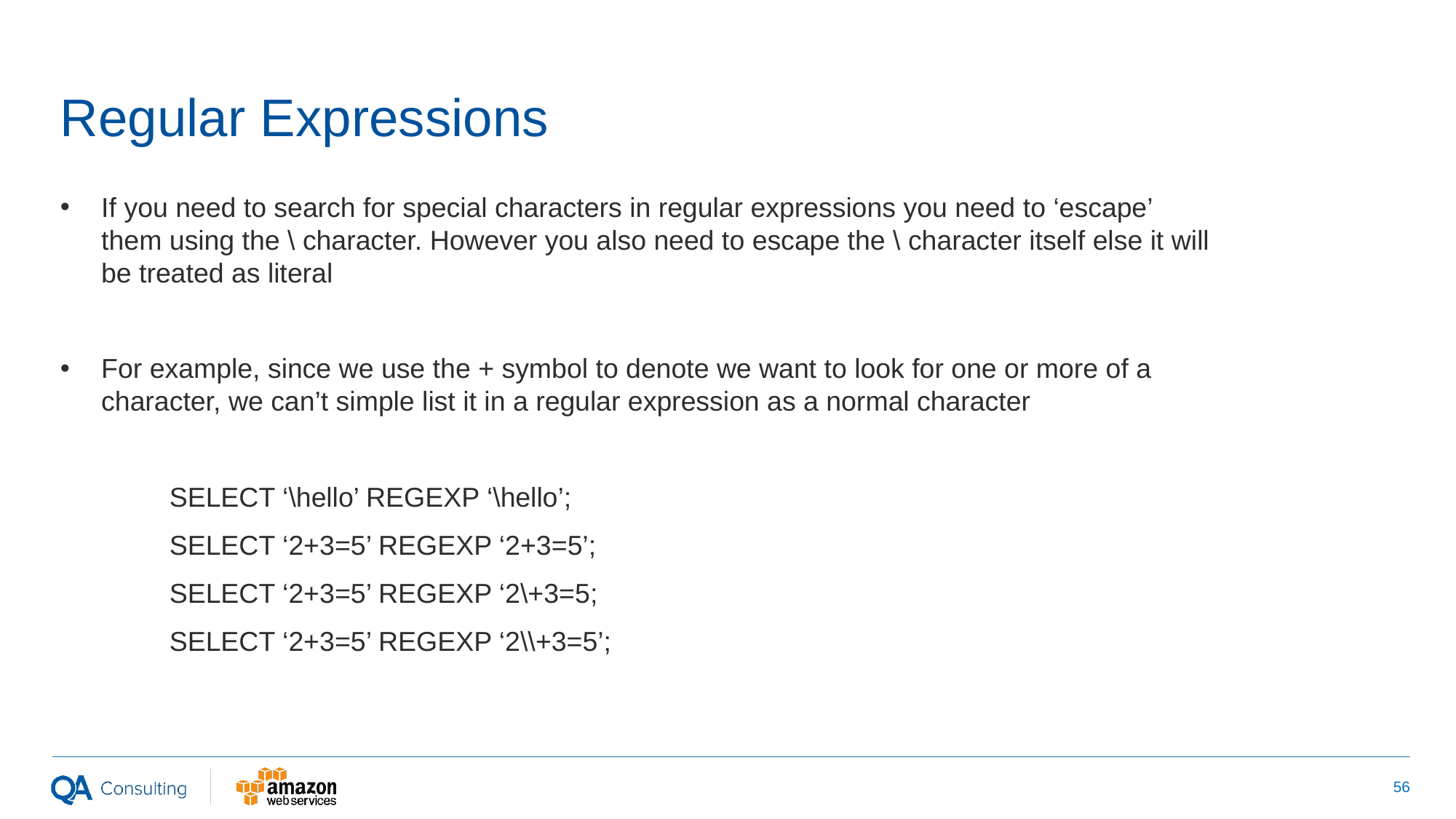

# Regular Expressions
If you need to search for special characters in regular expressions you need to ‘escape’ them using the \ character. However you also need to escape the \ character itself else it will be treated as literal

For example, since we use the + symbol to denote we want to look for one or more of a character, we can’t simple list it in a regular expression as a normal character

	SELECT ‘\hello’ REGEXP ‘\hello’;
	SELECT ‘2+3=5’ REGEXP ‘2+3=5’;
	SELECT ‘2+3=5’ REGEXP ‘2\+3=5;
	SELECT ‘2+3=5’ REGEXP ‘2\\+3=5’;